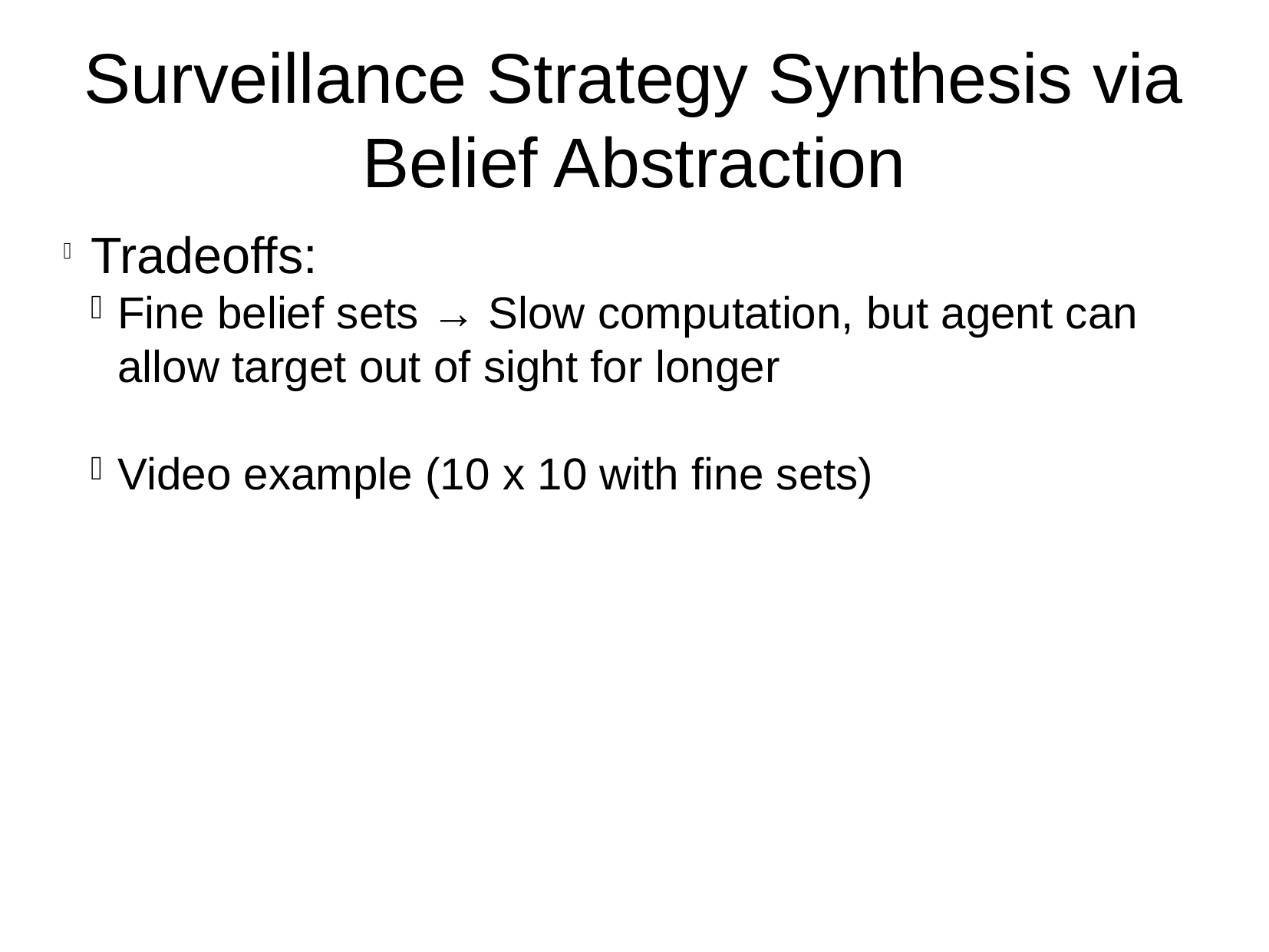

Surveillance Strategy Synthesis via Belief Abstraction
Tradeoffs:
Fine belief sets → Slow computation, but agent can allow target out of sight for longer

Video example (10 x 10 with fine sets)